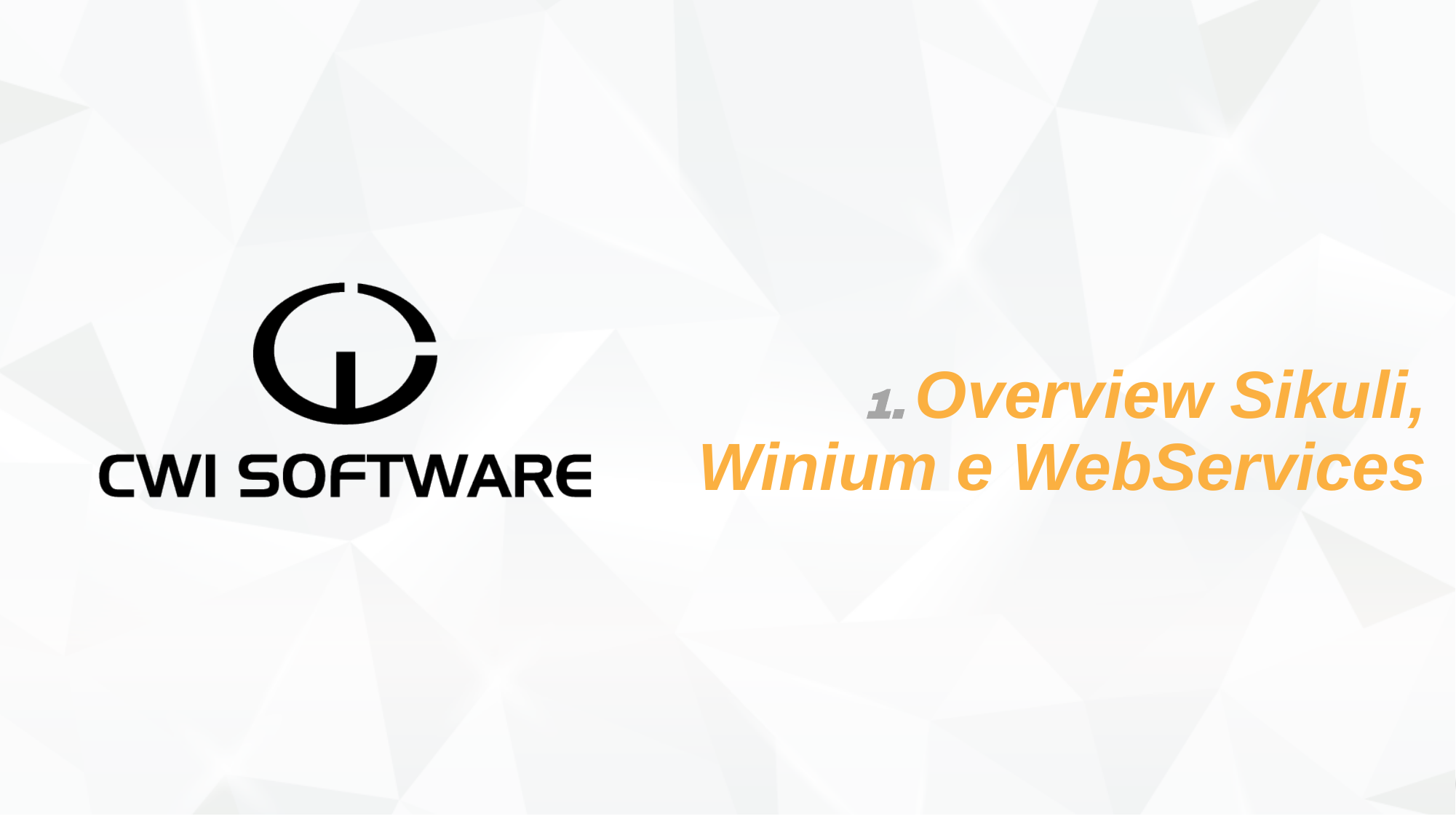

# 1. Overview Sikuli, Winium e WebServices